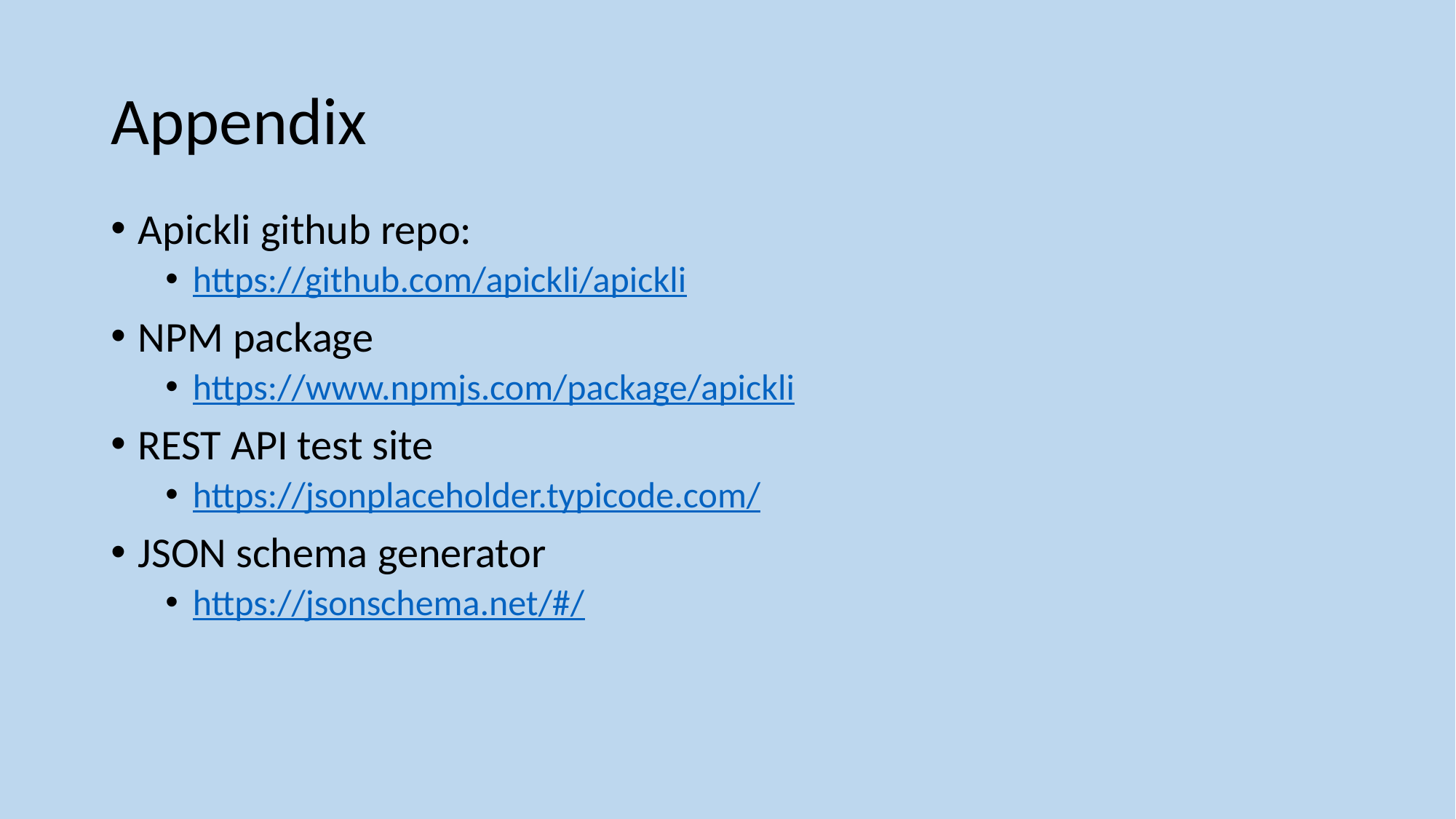

# Appendix
Apickli github repo:
https://github.com/apickli/apickli
NPM package
https://www.npmjs.com/package/apickli
REST API test site
https://jsonplaceholder.typicode.com/
JSON schema generator
https://jsonschema.net/#/